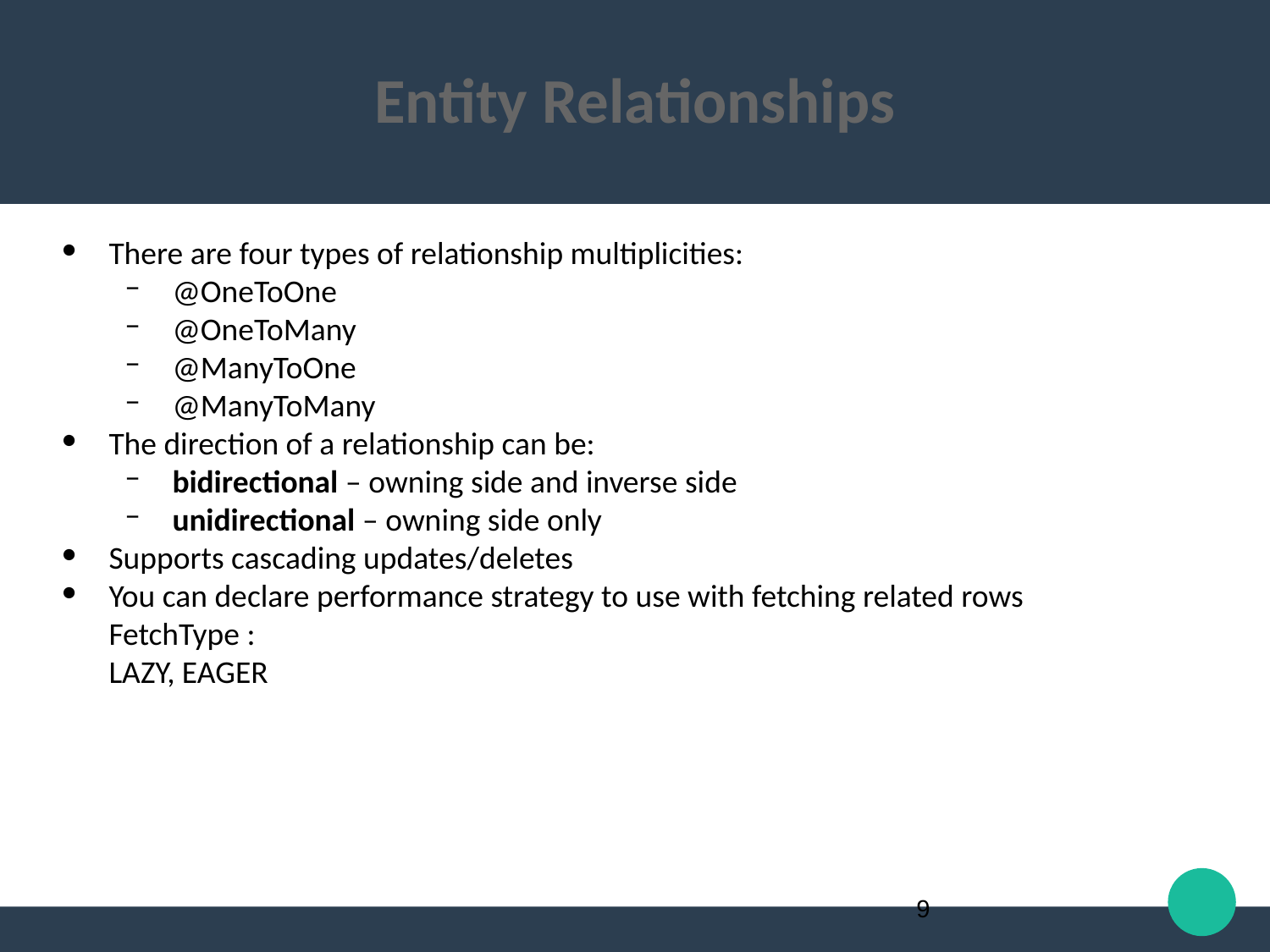

Entity Relationships
There are four types of relationship multiplicities:
@OneToOne
@OneToMany
@ManyToOne
@ManyToMany
The direction of a relationship can be:
bidirectional – owning side and inverse side
unidirectional – owning side only
Supports cascading updates/deletes
You can declare performance strategy to use with fetching related rows
FetchType :
LAZY, EAGER

9